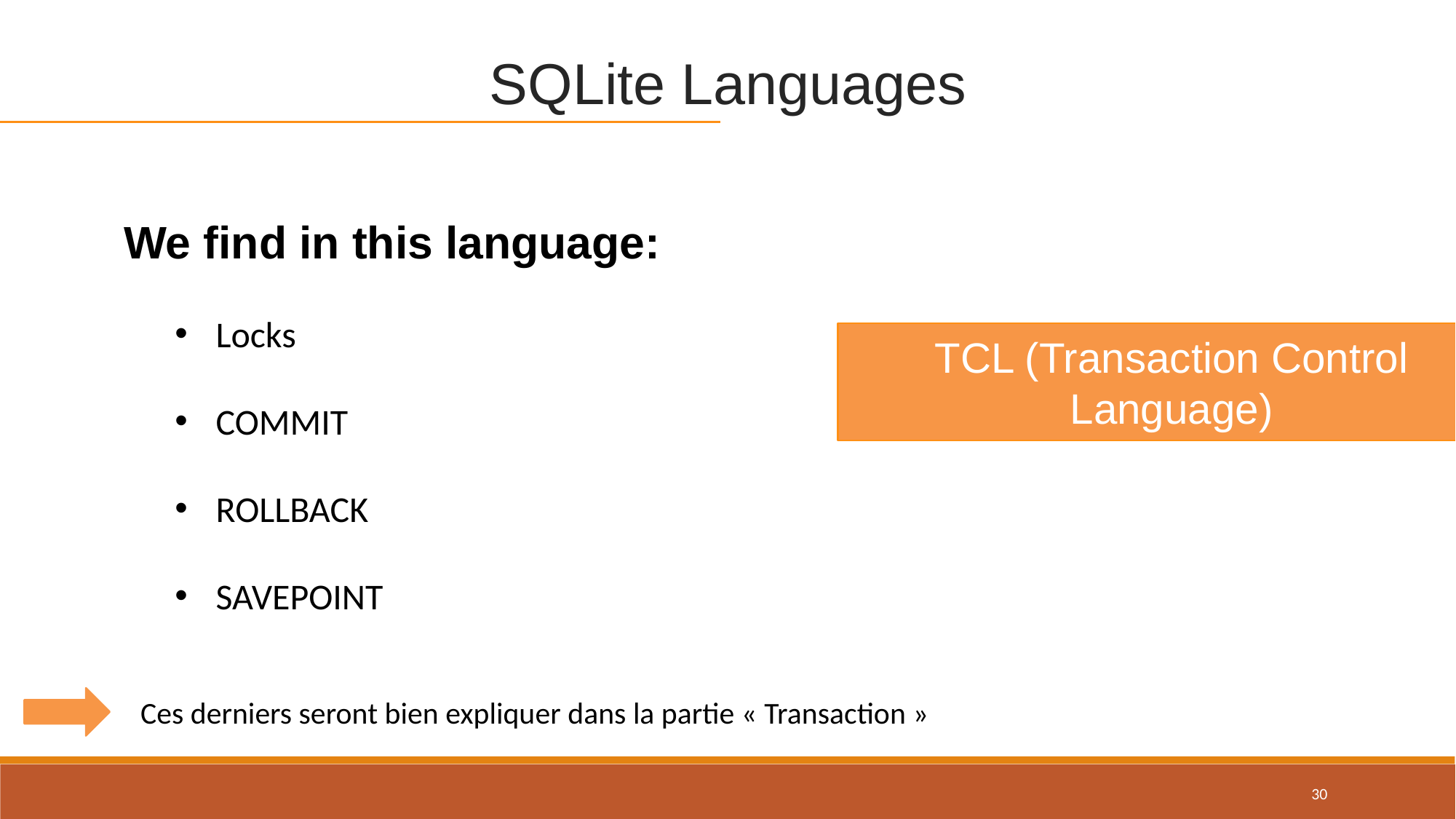

SQLite Languages
We find in this language:
Locks

COMMIT

ROLLBACK

SAVEPOINT
TCL (Transaction Control Language)

Ces derniers seront bien expliquer dans la partie « Transaction »
30